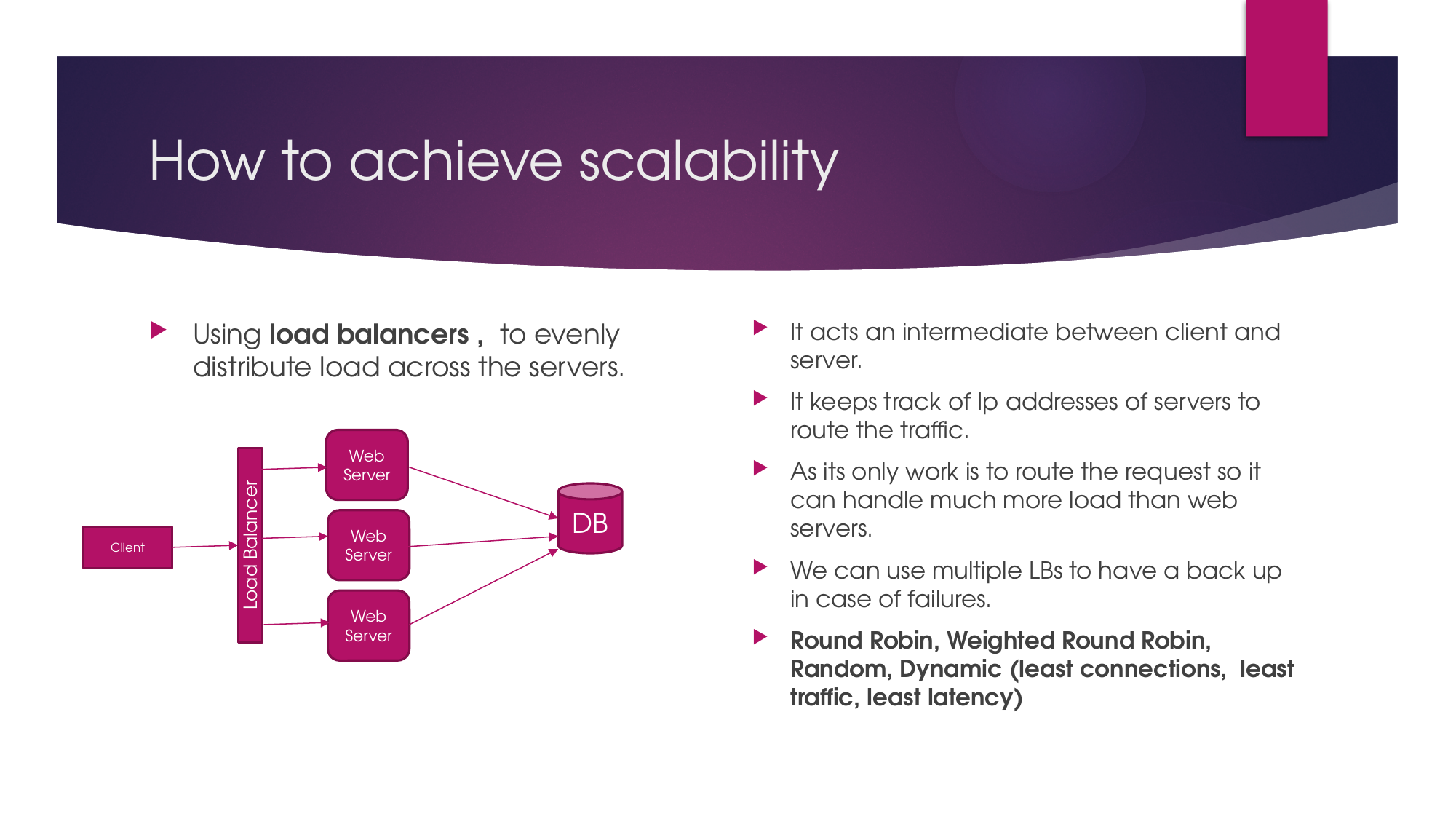

# How to achieve scalability
Using load balancers ,  to evenly distribute load across the servers.

It acts an intermediate between client and server.
It keeps track of Ip addresses of servers to route the traffic.
As its only work is to route the request so it can handle much more load than web servers.
We can use multiple LBs to have a back up in case of failures.
Round Robin, Weighted Round Robin, Random, Dynamic (least connections,  least traffic, least latency)
Web
Server
Load Balancer
DB
Web
Server
Client
Web
Server